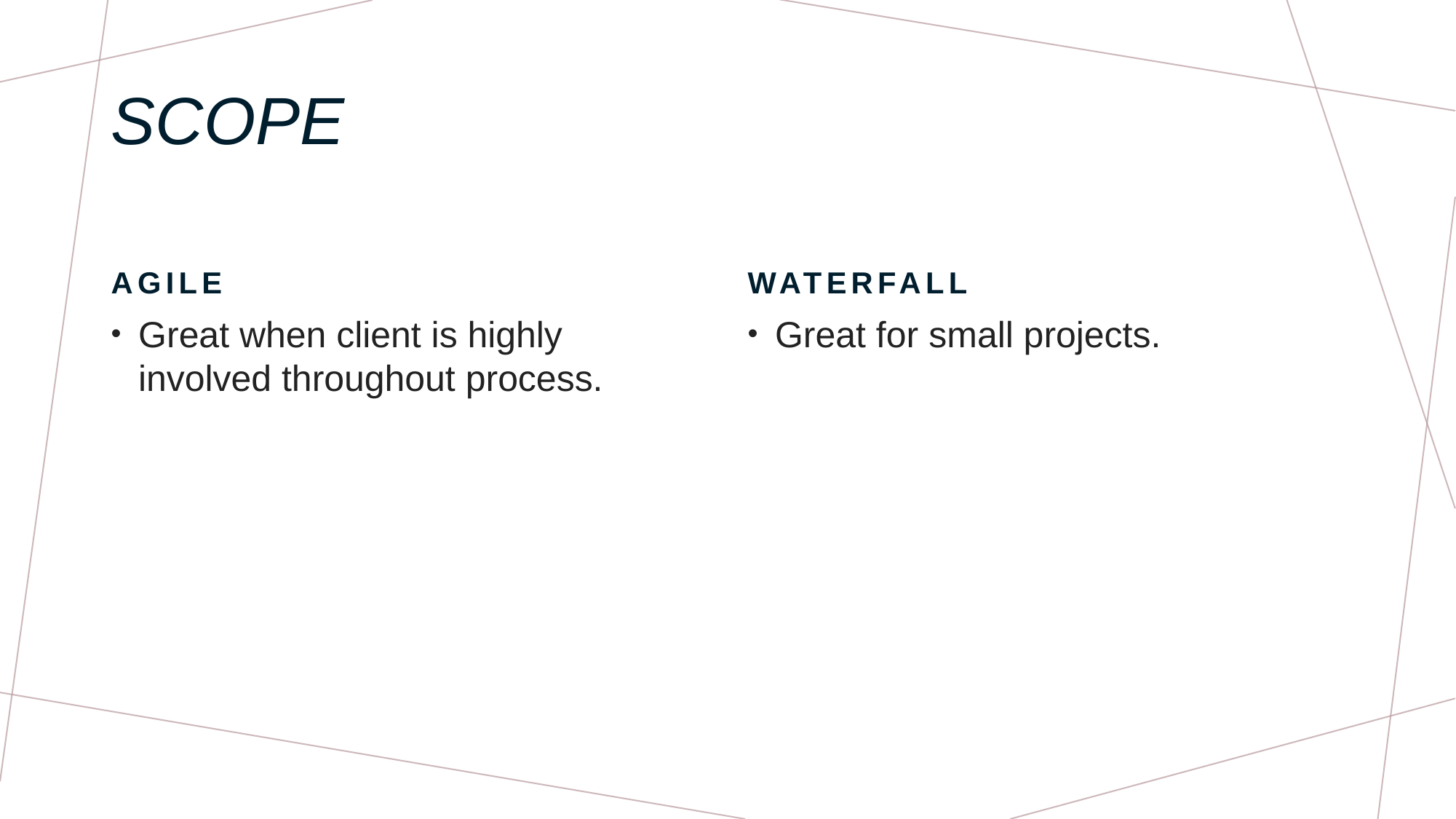

# Scope
Agile
Waterfall
Great when client is highly involved throughout process.

Great for small projects.